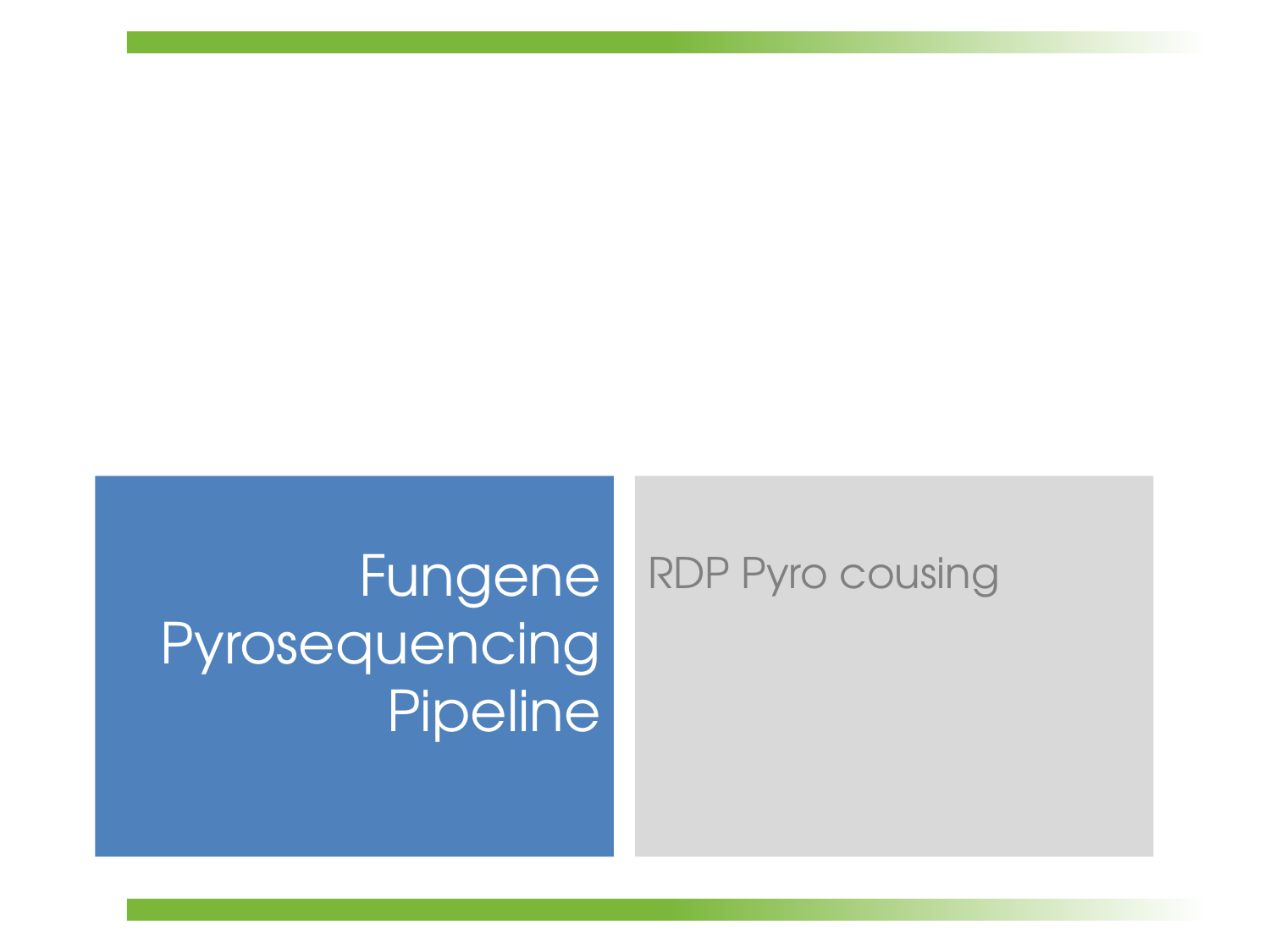

# Fungene Pyrosequencing Pipeline
RDP Pyro cousing